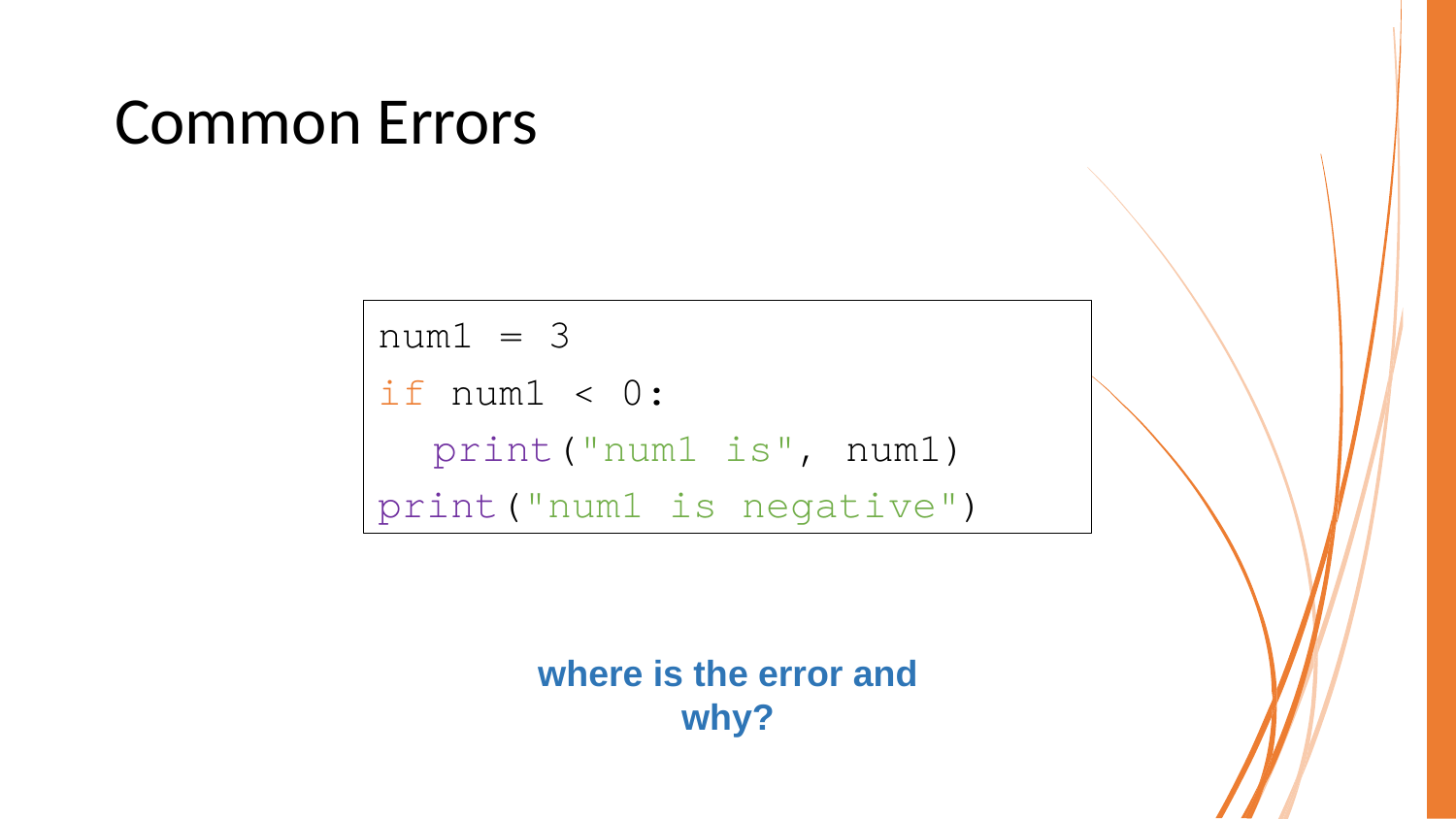

# Common Errors
num1 = 3
if num1 < 0:
	print("num1 is", num1)
print("num1 is negative")
where is the error and why?